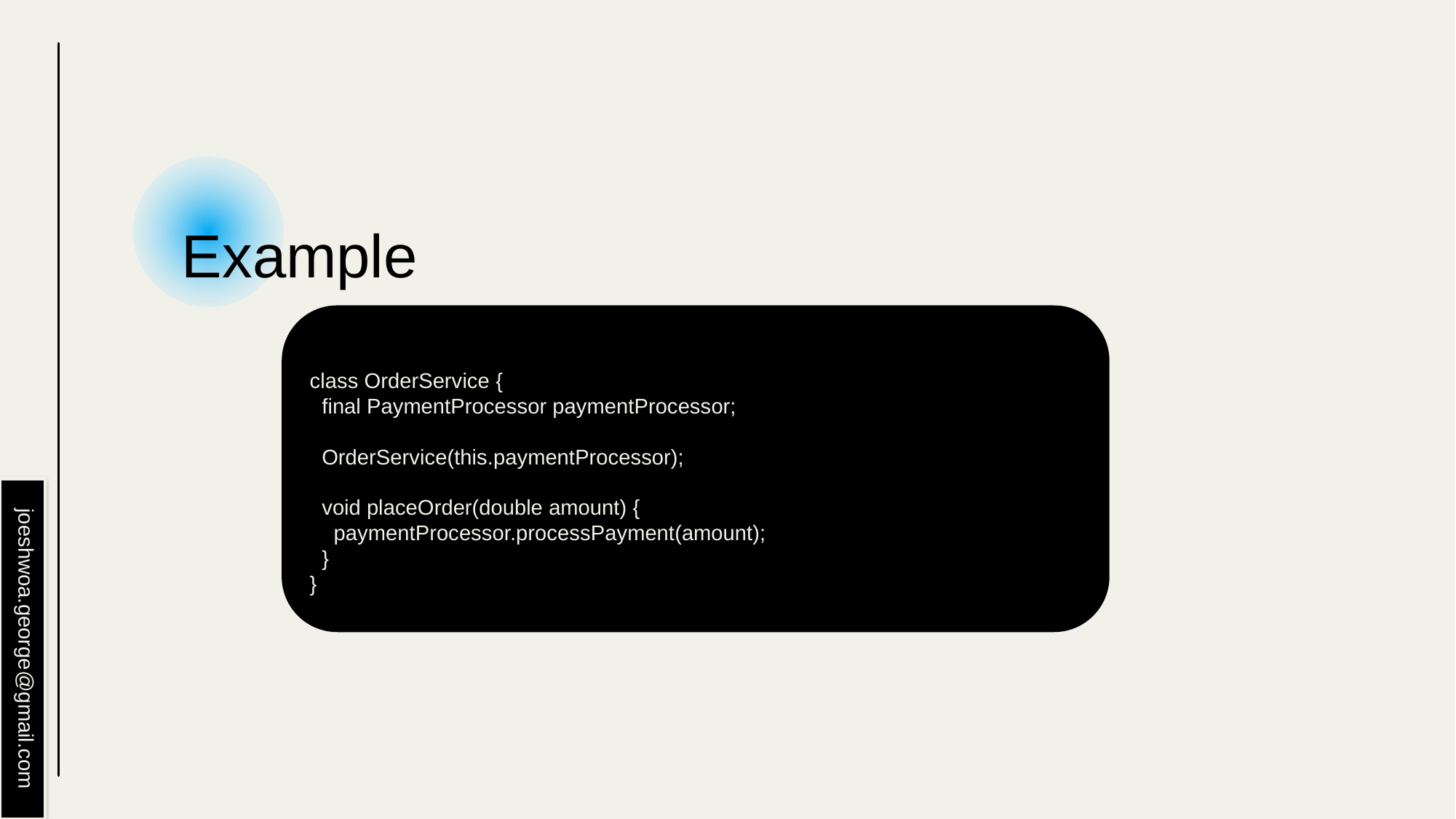

# Example

class OrderService {
  final PaymentProcessor paymentProcessor;

  OrderService(this.paymentProcessor);

  void placeOrder(double amount) {
    paymentProcessor.processPayment(amount);
  }
}

joeshwoa.george@gmail.com